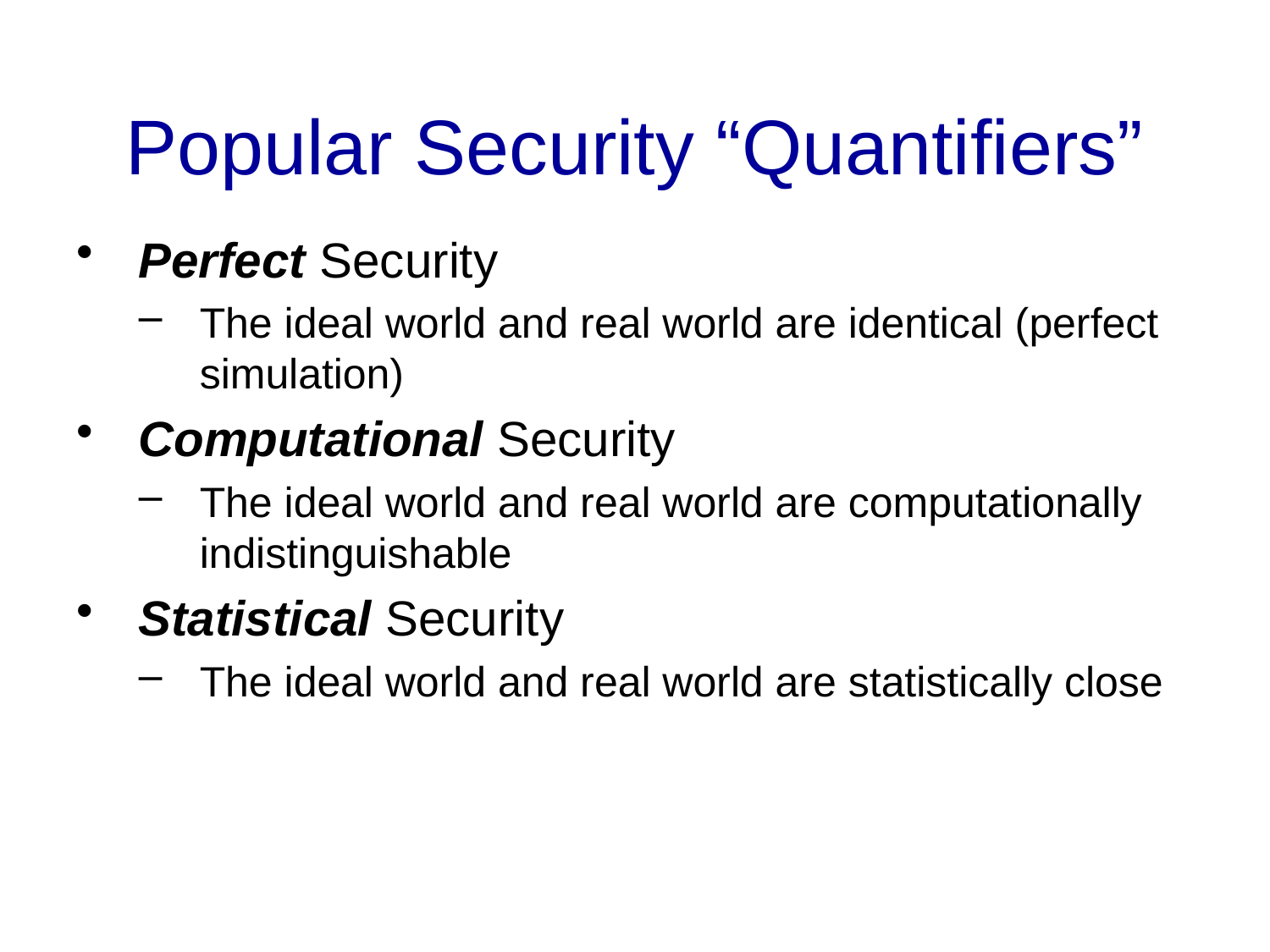

Popular Security “Quantifiers”
Perfect Security
The ideal world and real world are identical (perfect simulation)
Computational Security
The ideal world and real world are computationally indistinguishable
Statistical Security
The ideal world and real world are statistically close